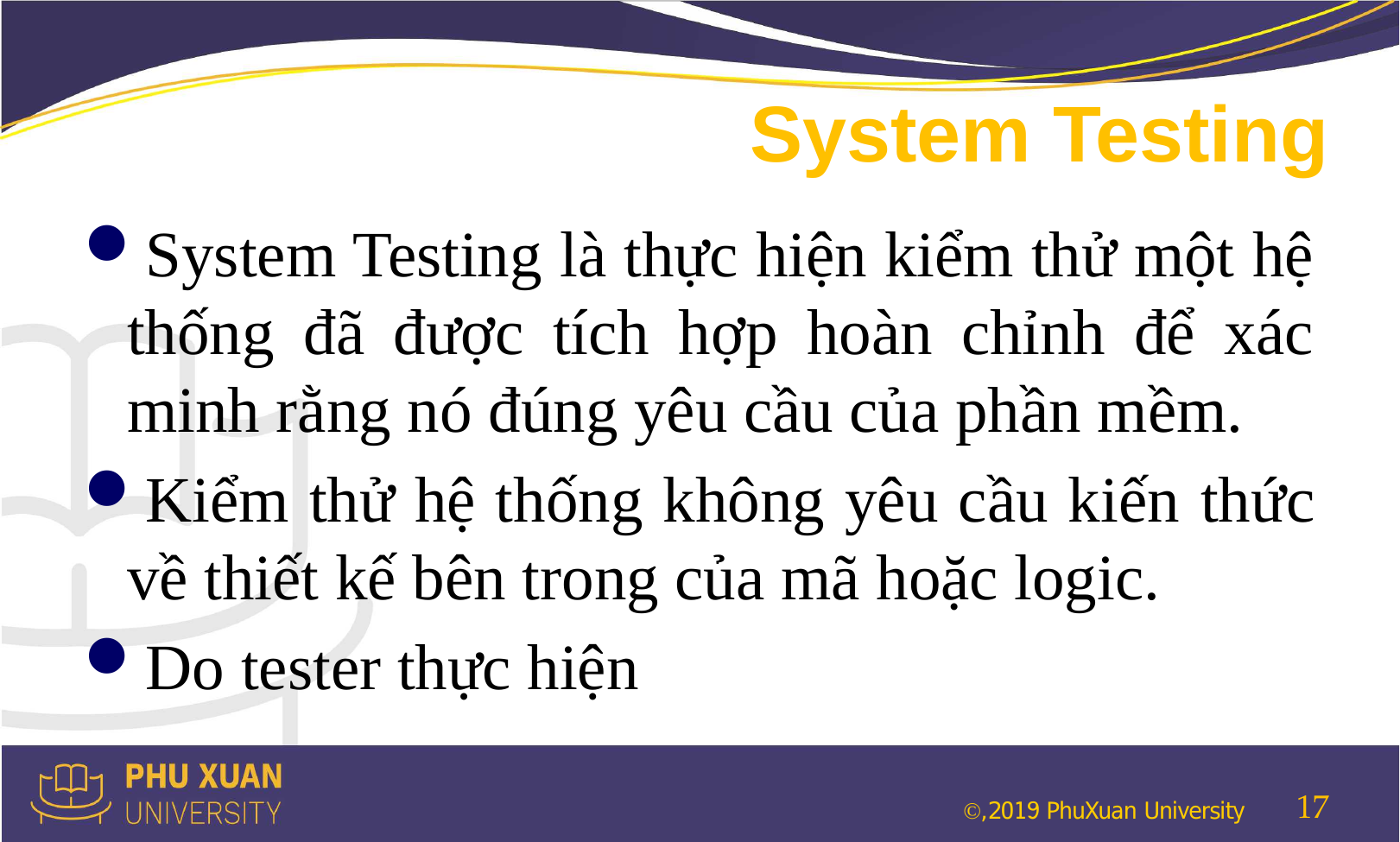

# System Testing
System Testing là thực hiện kiểm thử một hệ thống đã được tích hợp hoàn chỉnh để xác minh rằng nó đúng yêu cầu của phần mềm.
Kiểm thử hệ thống không yêu cầu kiến ​​thức về thiết kế bên trong của mã hoặc logic.
Do tester thực hiện
17